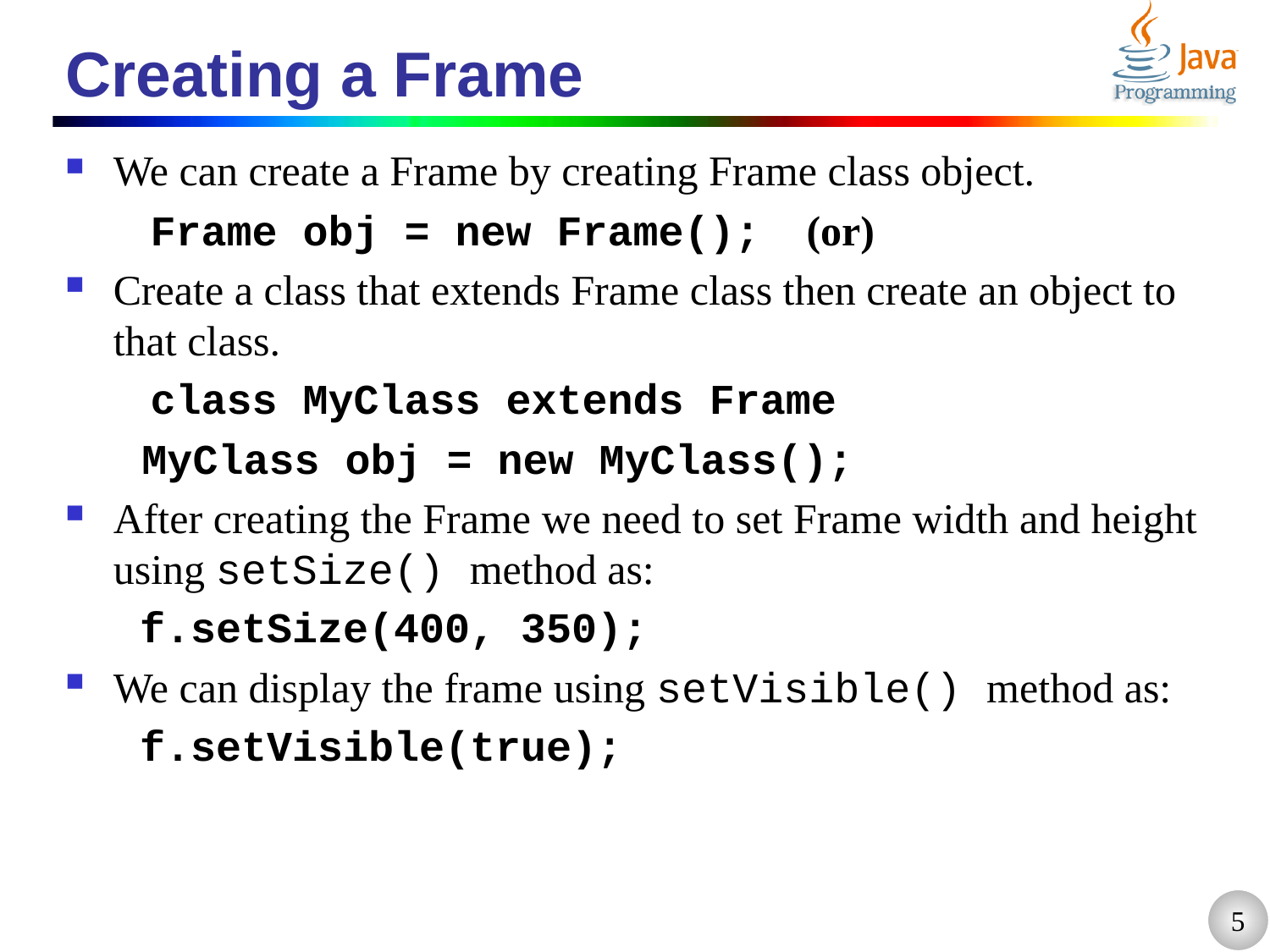

# Creating a Frame
We can create a Frame by creating Frame class object.
        Frame obj = new Frame();   (or)
Create a class that extends Frame class then create an object to that class.
        class MyClass extends Frame
   MyClass obj = new MyClass();
After creating the Frame we need to set Frame width and height using setSize() method as:
       f.setSize(400, 350);
We can display the frame using setVisible() method as:
       f.setVisible(true);